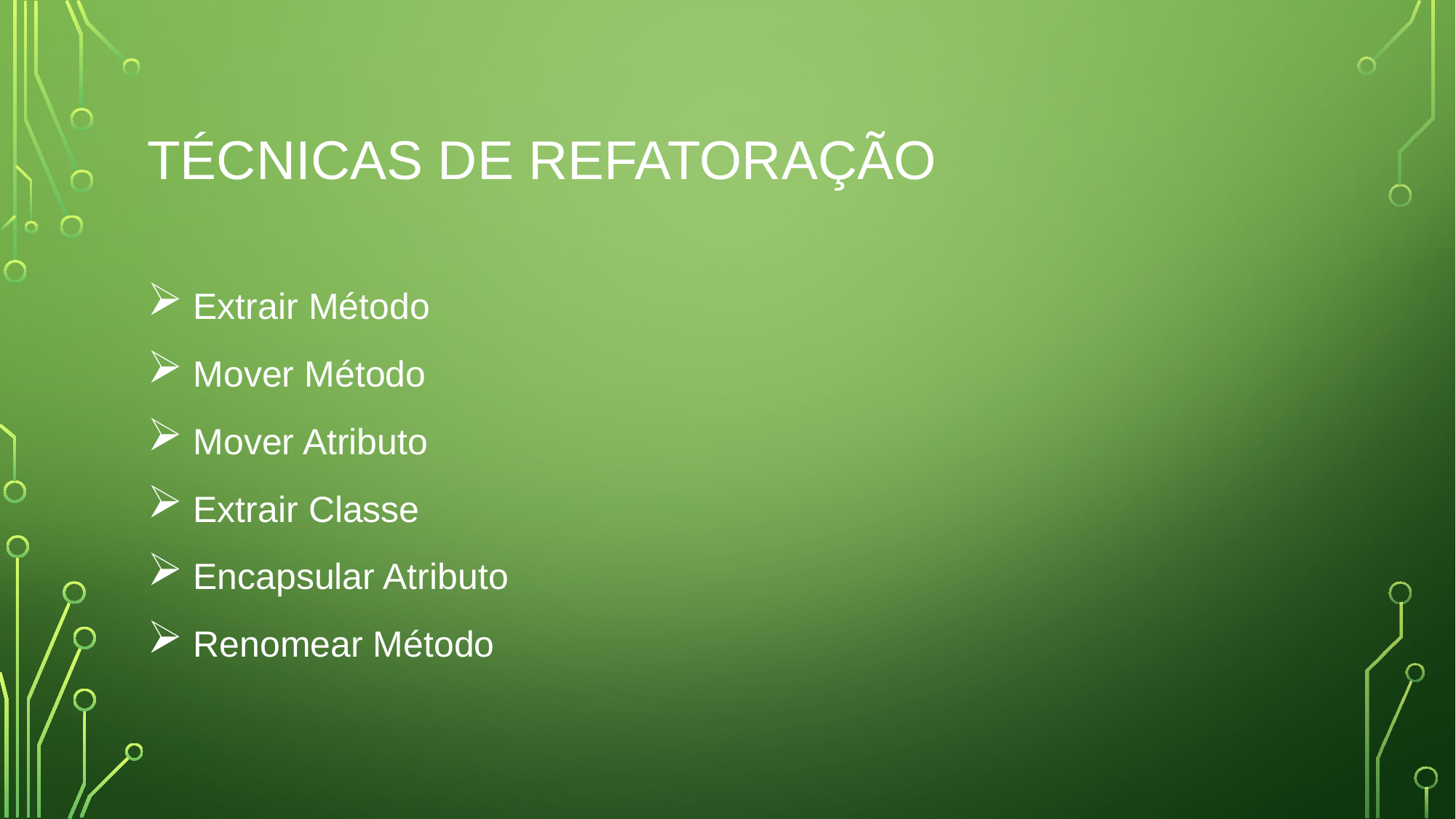

# TÉCNICAS DE REFATORAÇÃO
 Extrair Método
 Mover Método
 Mover Atributo
 Extrair Classe
 Encapsular Atributo
 Renomear Método